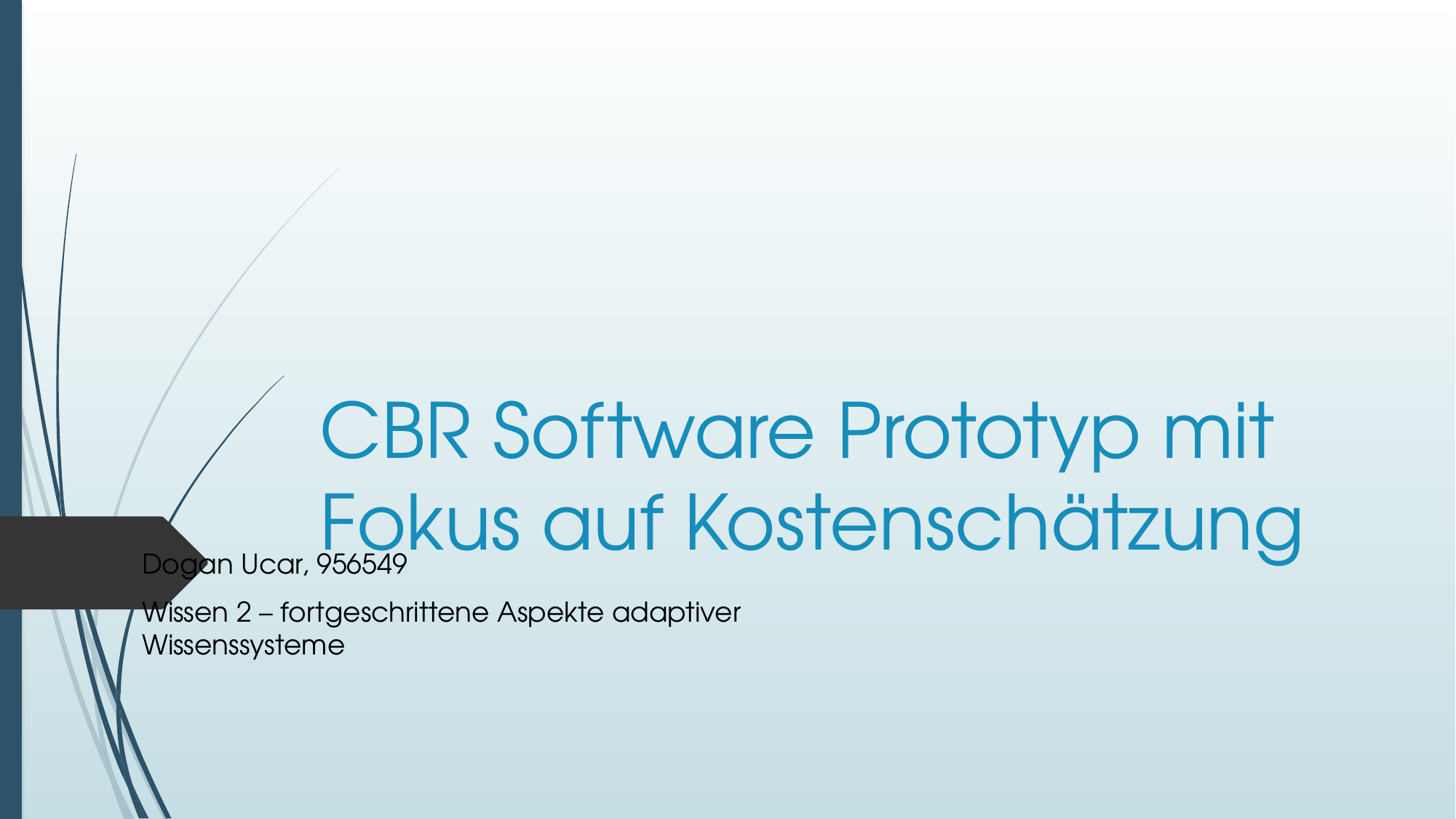

# CBR Software Prototyp mit Fokus auf Kostenschätzung
Dogan Ucar, 956549
Wissen 2 – fortgeschrittene Aspekte adaptiver Wissenssysteme